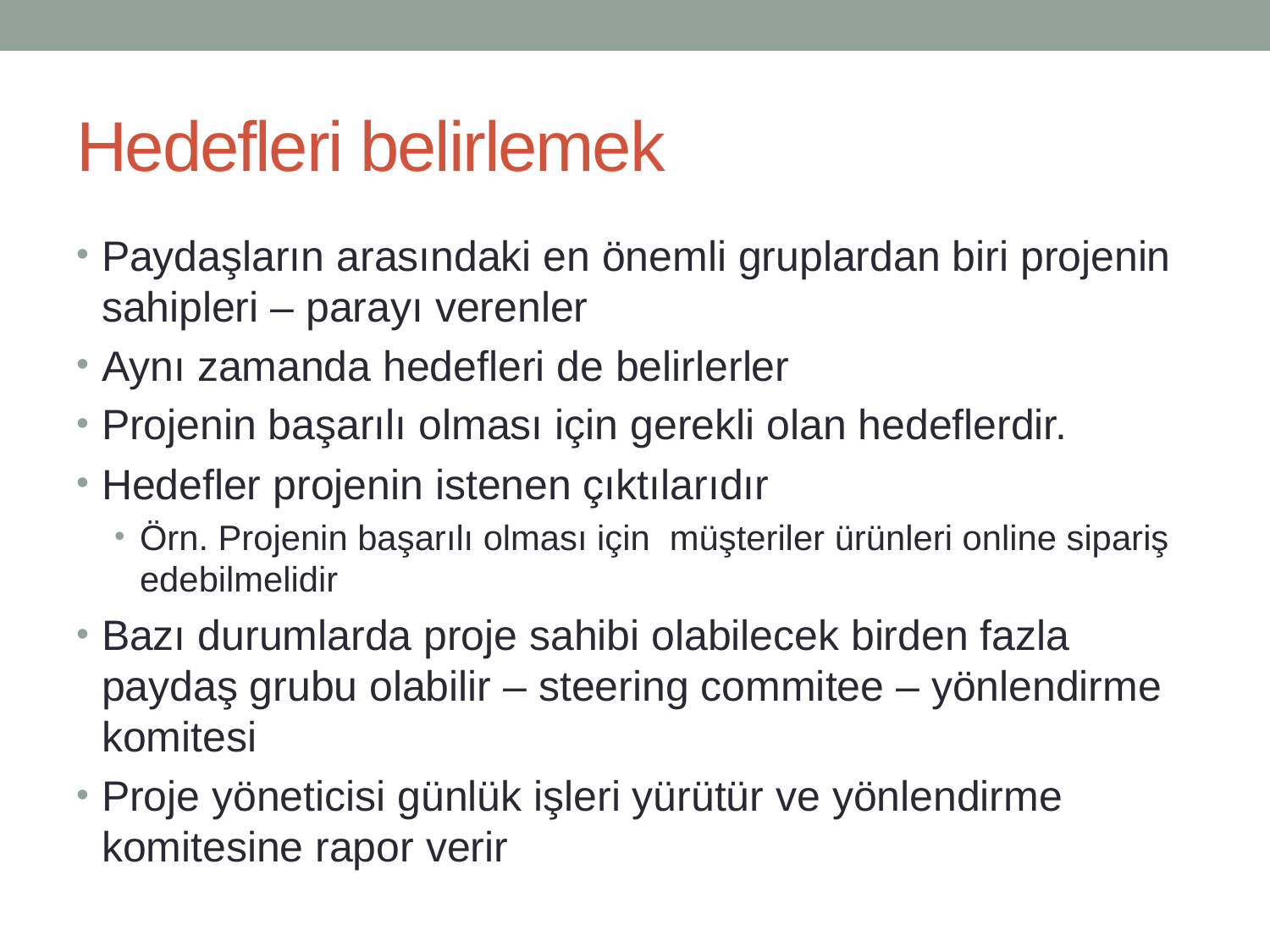

# Hedefleri belirlemek
Paydaşların arasındaki en önemli gruplardan biri projenin sahipleri – parayı verenler
Aynı zamanda hedefleri de belirlerler
Projenin başarılı olması için gerekli olan hedeflerdir.
Hedefler projenin istenen çıktılarıdır
Örn. Projenin başarılı olması için  müşteriler ürünleri online sipariş edebilmelidir
Bazı durumlarda proje sahibi olabilecek birden fazla paydaş grubu olabilir – steering commitee – yönlendirme komitesi
Proje yöneticisi günlük işleri yürütür ve yönlendirme komitesine rapor verir